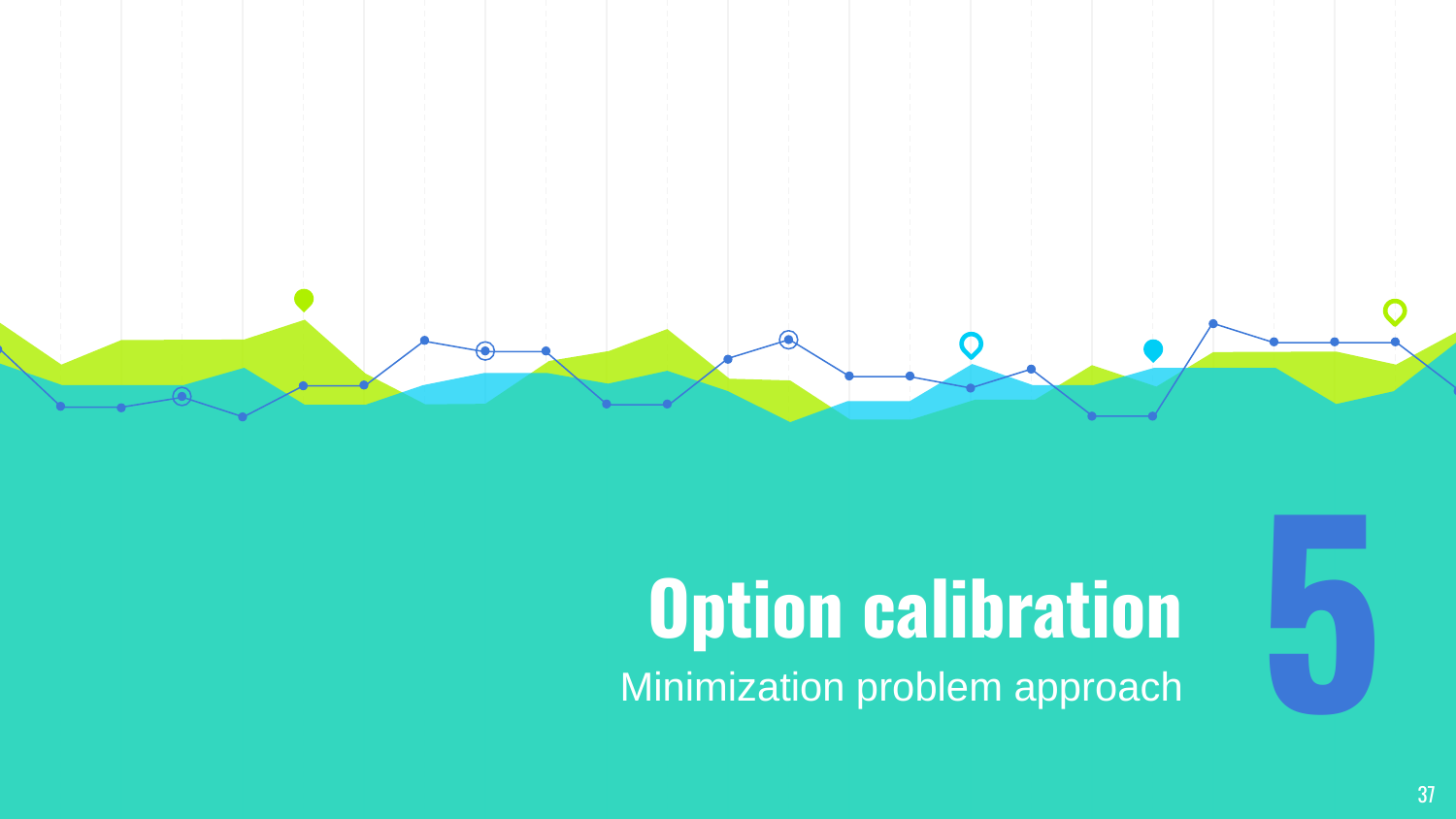

# Option calibration
5
Minimization problem approach
37